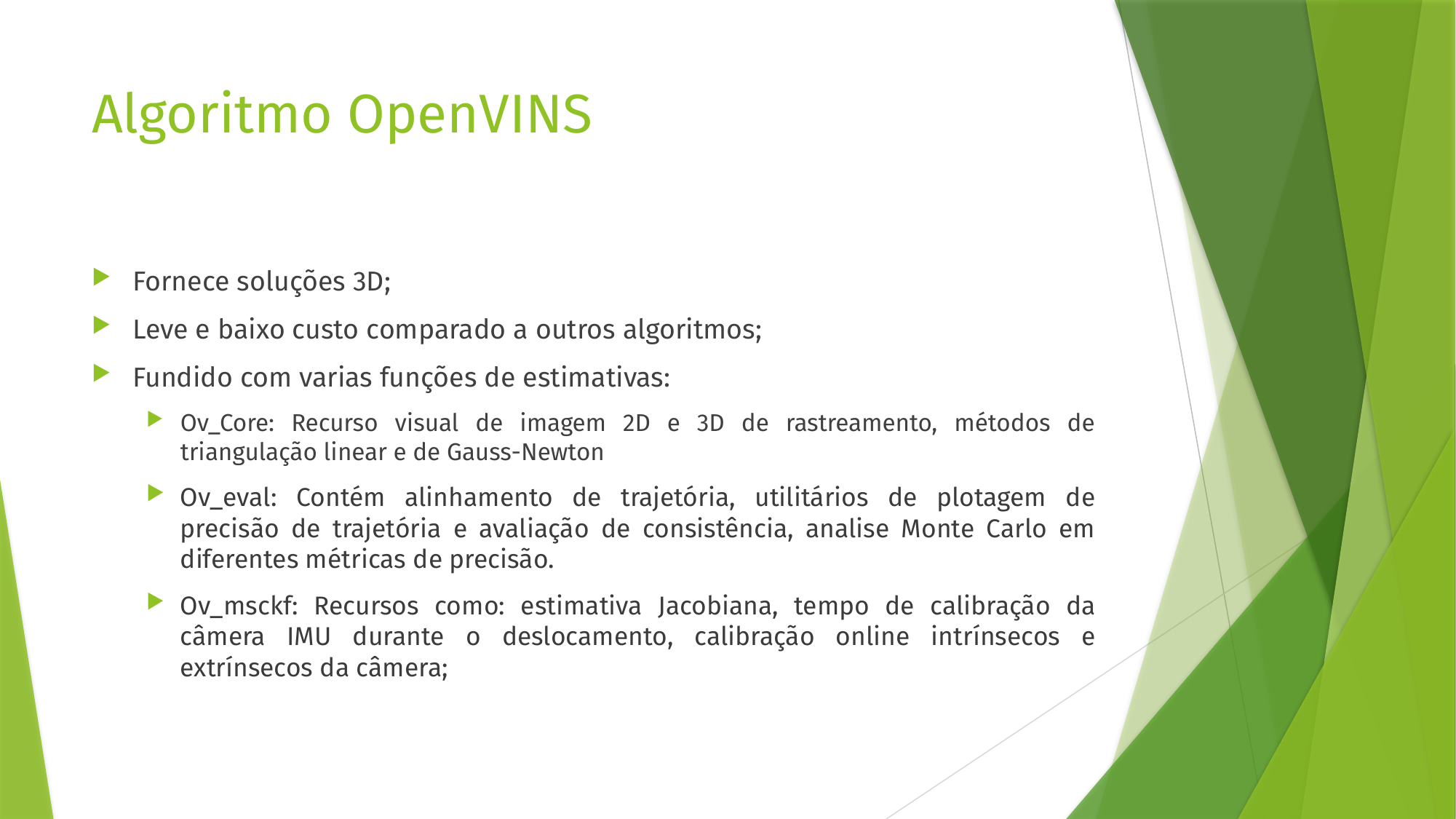

# Algoritmo OpenVINS
Fornece soluções 3D;
Leve e baixo custo comparado a outros algoritmos;
Fundido com varias funções de estimativas:
Ov_Core: Recurso visual de imagem 2D e 3D de rastreamento, métodos de triangulação linear e de Gauss-Newton
Ov_eval: Contém alinhamento de trajetória, utilitários de plotagem de precisão de trajetória e avaliação de consistência, analise Monte Carlo em diferentes métricas de precisão.
Ov_msckf: Recursos como: estimativa Jacobiana, tempo de calibração da câmera IMU durante o deslocamento, calibração online intrínsecos e extrínsecos da câmera;